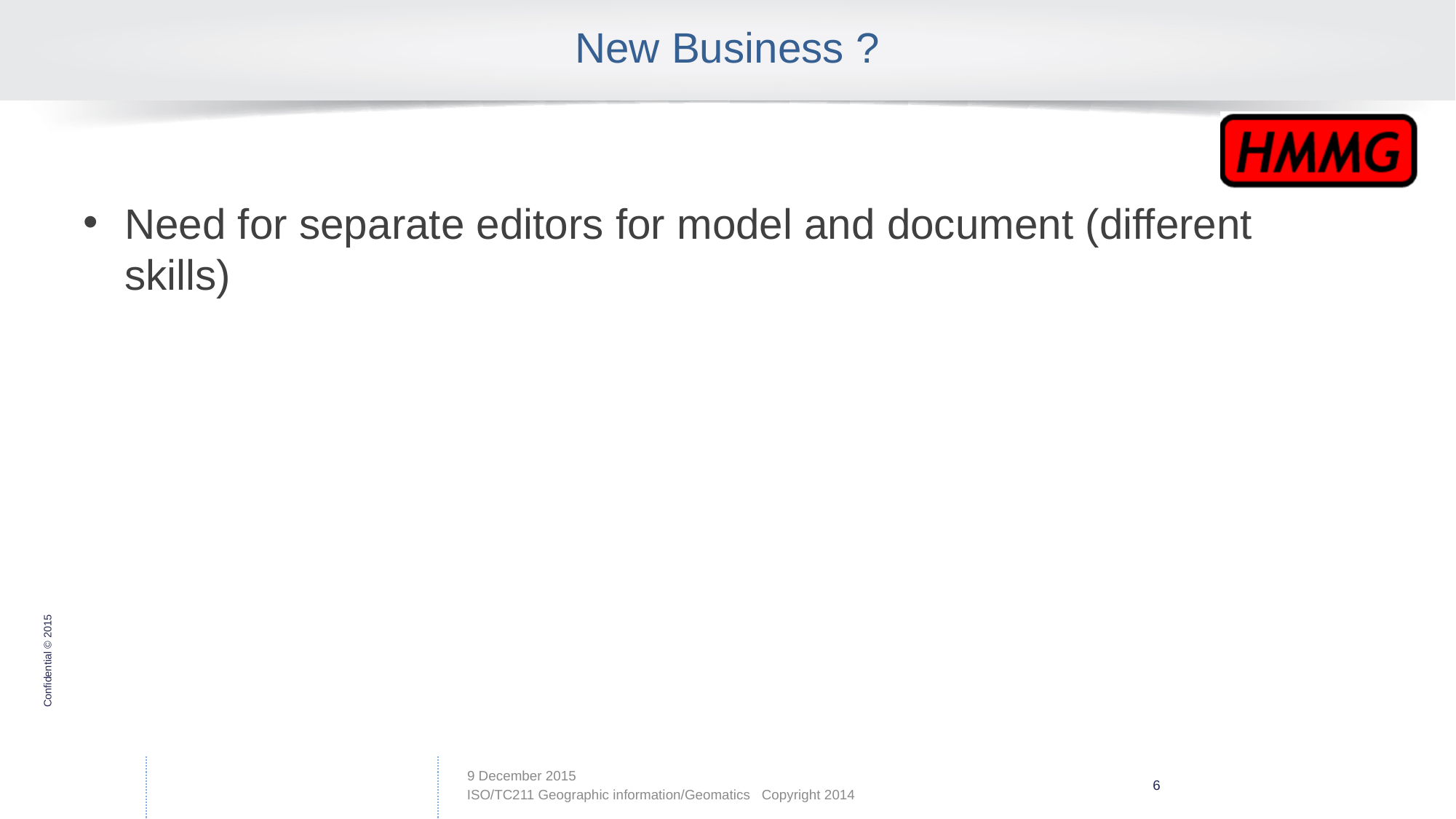

# New Business ?
Need for separate editors for model and document (different skills)